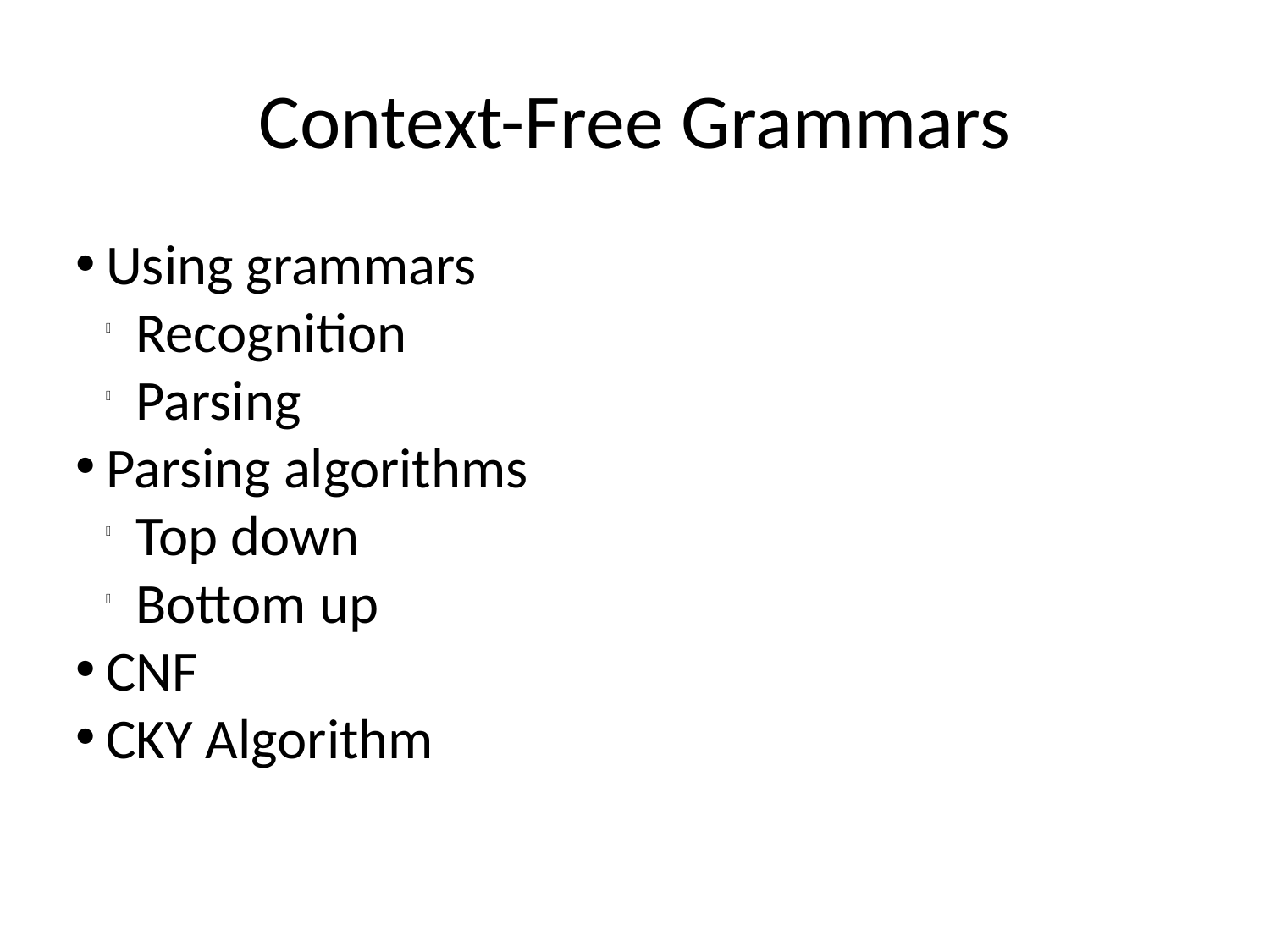

Context-Free Grammars
Using grammars
Recognition
Parsing
Parsing algorithms
Top down
Bottom up
CNF
CKY Algorithm